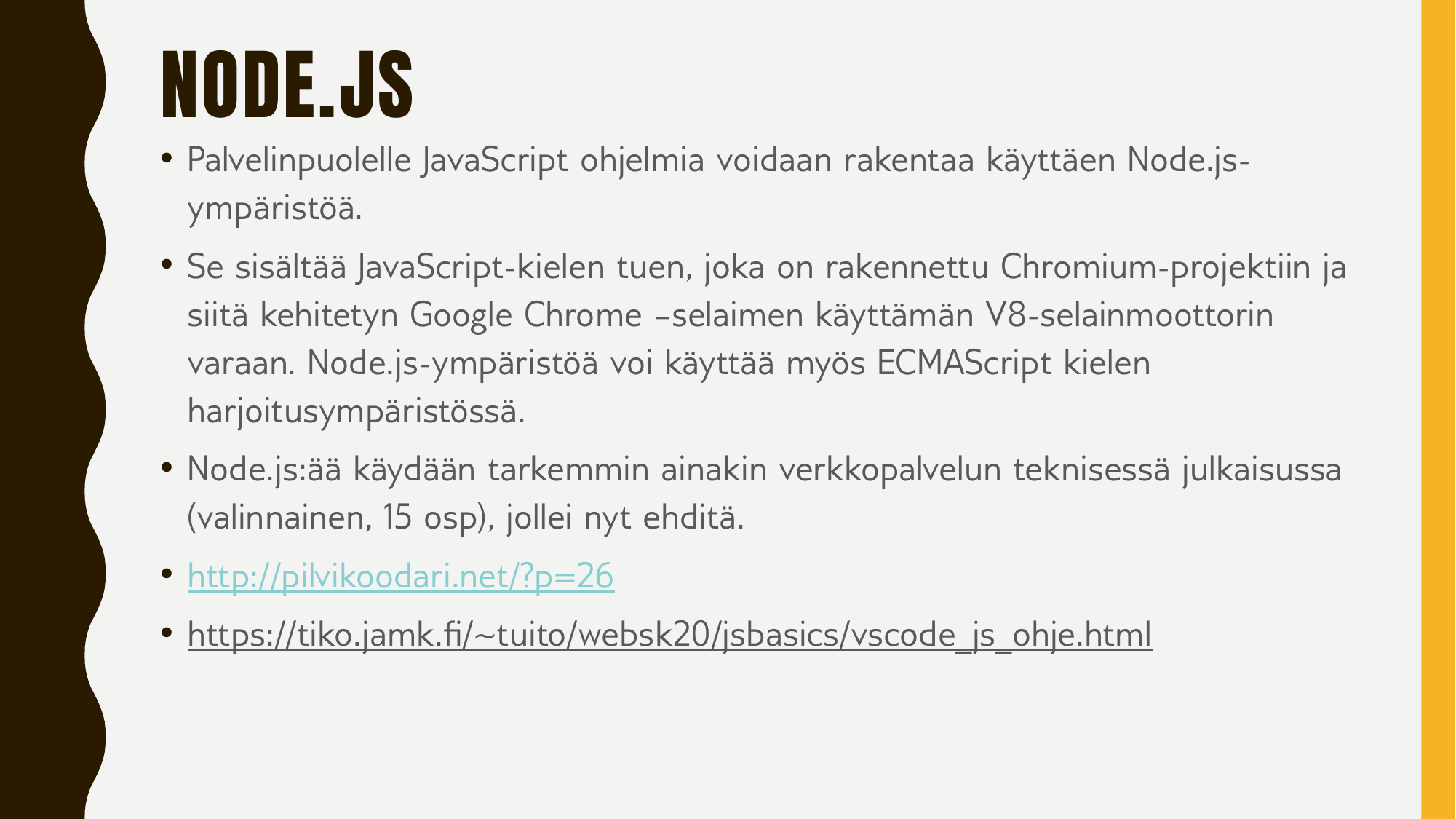

# Node.js
Palvelinpuolelle JavaScript ohjelmia voidaan rakentaa käyttäen Node.js-ympäristöä.
Se sisältää JavaScript-kielen tuen, joka on rakennettu Chromium-projektiin ja siitä kehitetyn Google Chrome –selaimen käyttämän V8-selainmoottorin varaan. Node.js-ympäristöä voi käyttää myös ECMAScript kielen harjoitusympäristössä.
Node.js:ää käydään tarkemmin ainakin verkkopalvelun teknisessä julkaisussa (valinnainen, 15 osp), jollei nyt ehditä.
http://pilvikoodari.net/?p=26
https://tiko.jamk.fi/~tuito/websk20/jsbasics/vscode_js_ohje.html